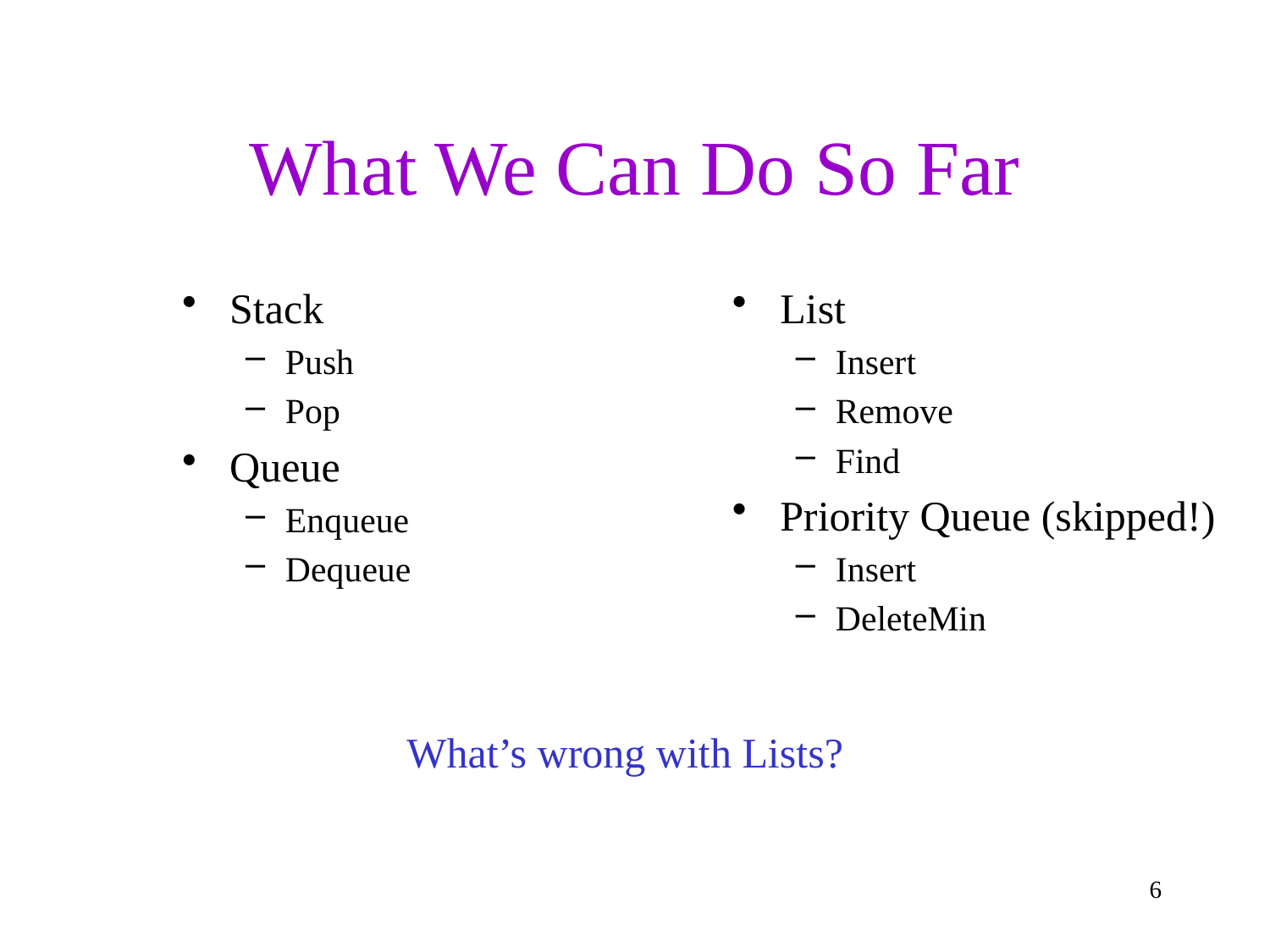

# What We Can Do So Far
Stack
Push
Pop
Queue
Enqueue
Dequeue
List
Insert
Remove
Find
Priority Queue (skipped!)
Insert
DeleteMin
What’s wrong with Lists?
6